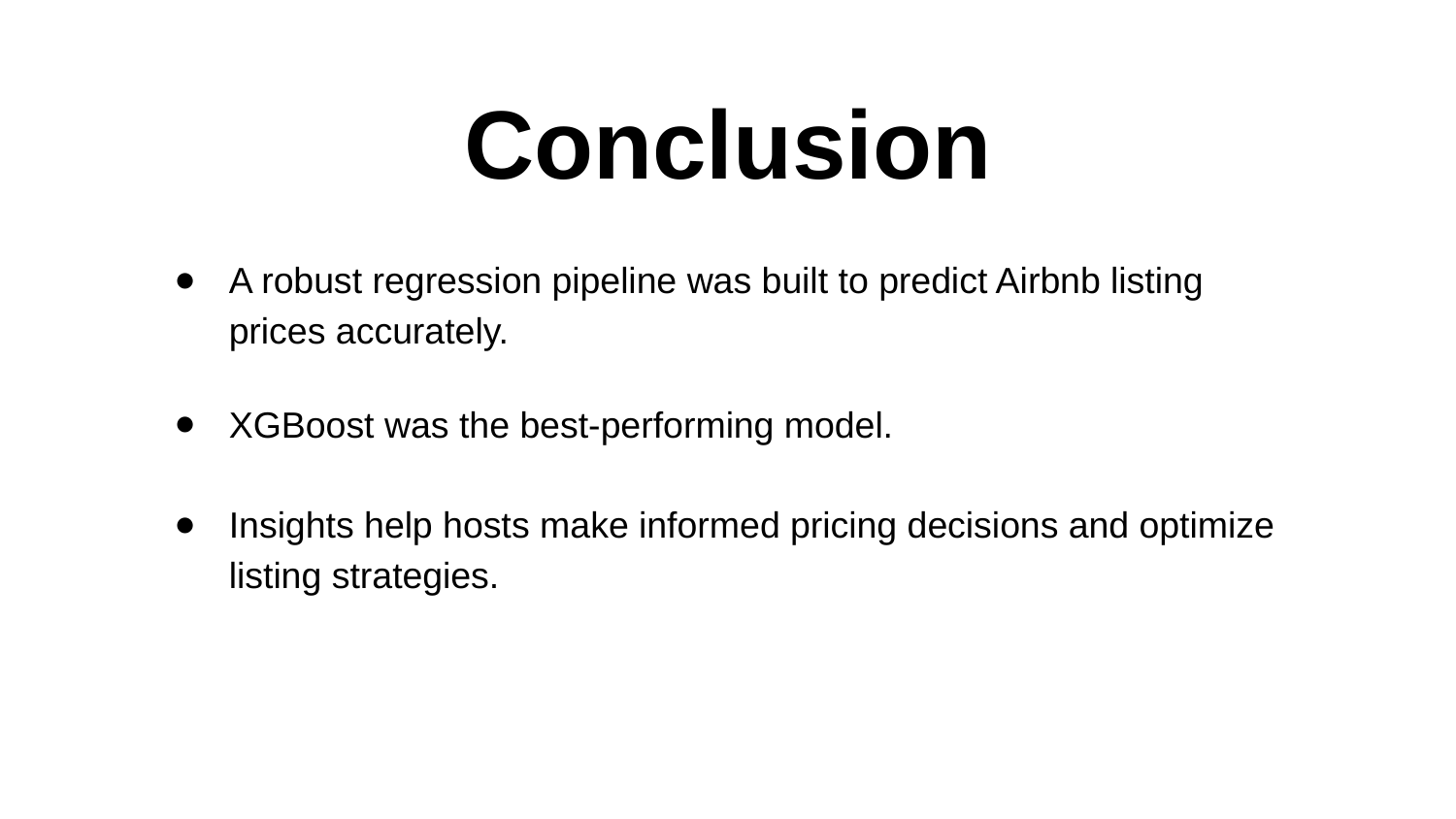

# Conclusion
A robust regression pipeline was built to predict Airbnb listing prices accurately.
XGBoost was the best-performing model.
Insights help hosts make informed pricing decisions and optimize listing strategies.